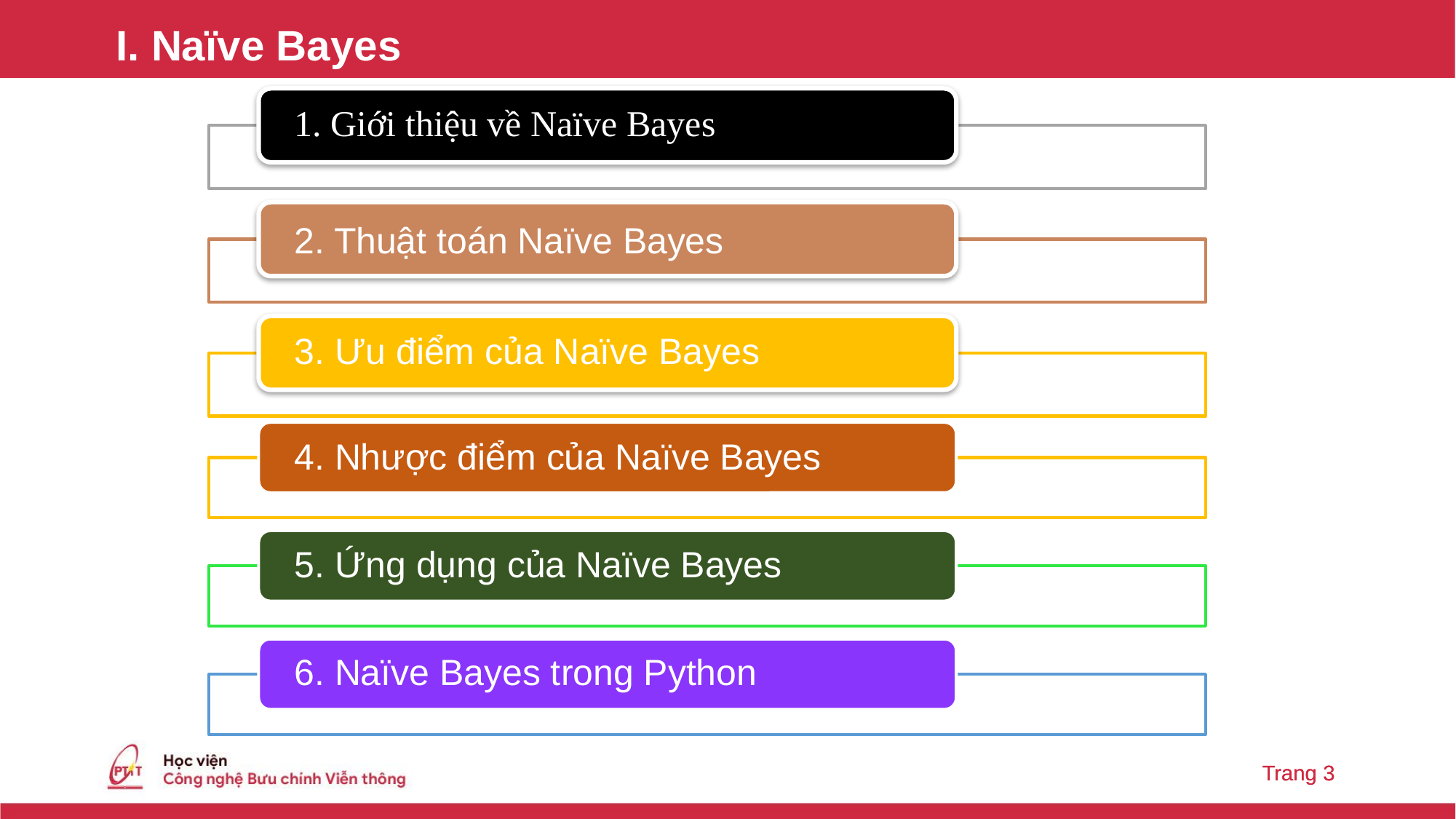

I. Naïve Bayes

1. Giới thiệu về Naïve Bayes
# Nội Dung
2. Thuật toán Naïve Bayes
3. Ưu điểm của Naïve Bayes

4. Nhược điểm của Naïve Bayes
5. Ứng dụng của Naïve Bayes
6. Naïve Bayes trong Python